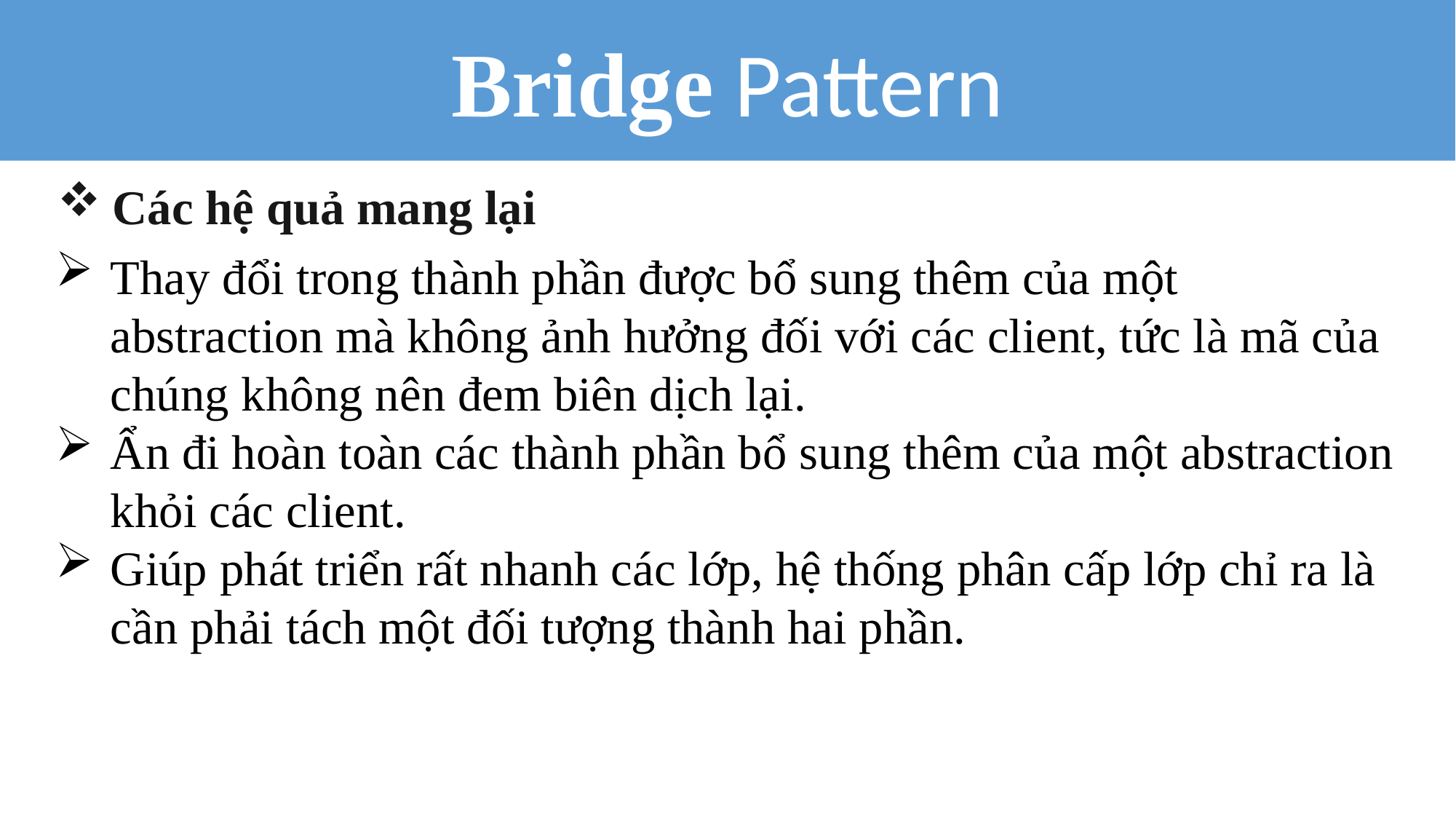

Bridge Pattern
Các hệ quả mang lại
Thay đổi trong thành phần được bổ sung thêm của một abstraction mà không ảnh hưởng đối với các client, tức là mã của chúng không nên đem biên dịch lại.
Ẩn đi hoàn toàn các thành phần bổ sung thêm của một abstraction khỏi các client.
Giúp phát triển rất nhanh các lớp, hệ thống phân cấp lớp chỉ ra là cần phải tách một đối tượng thành hai phần.